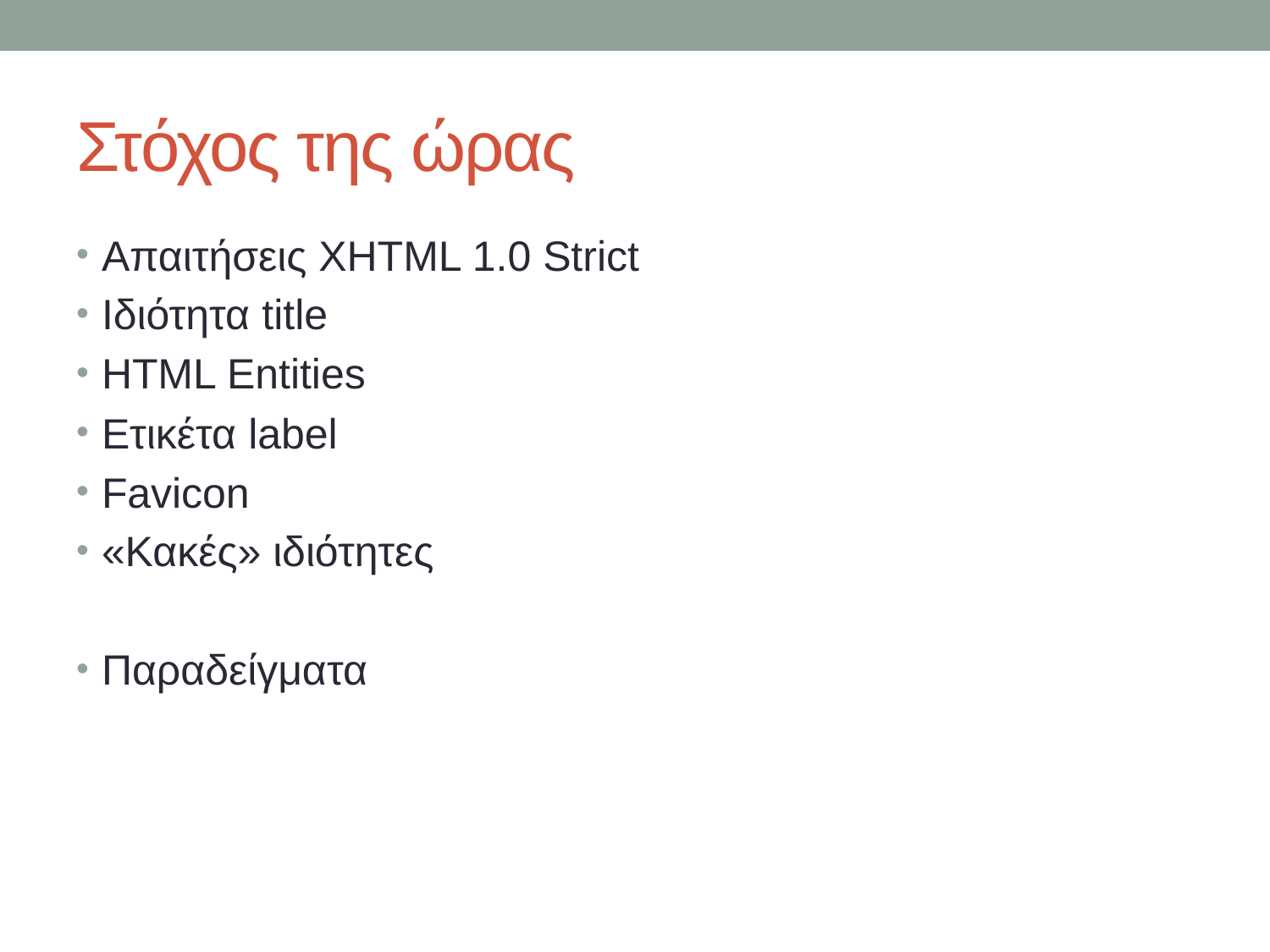

# Στόχος της ώρας
Απαιτήσεις XHTML 1.0 Strict
Ιδιότητα title
HTML Entities
Ετικέτα label
Favicon
«Κακές» ιδιότητες

Παραδείγματα